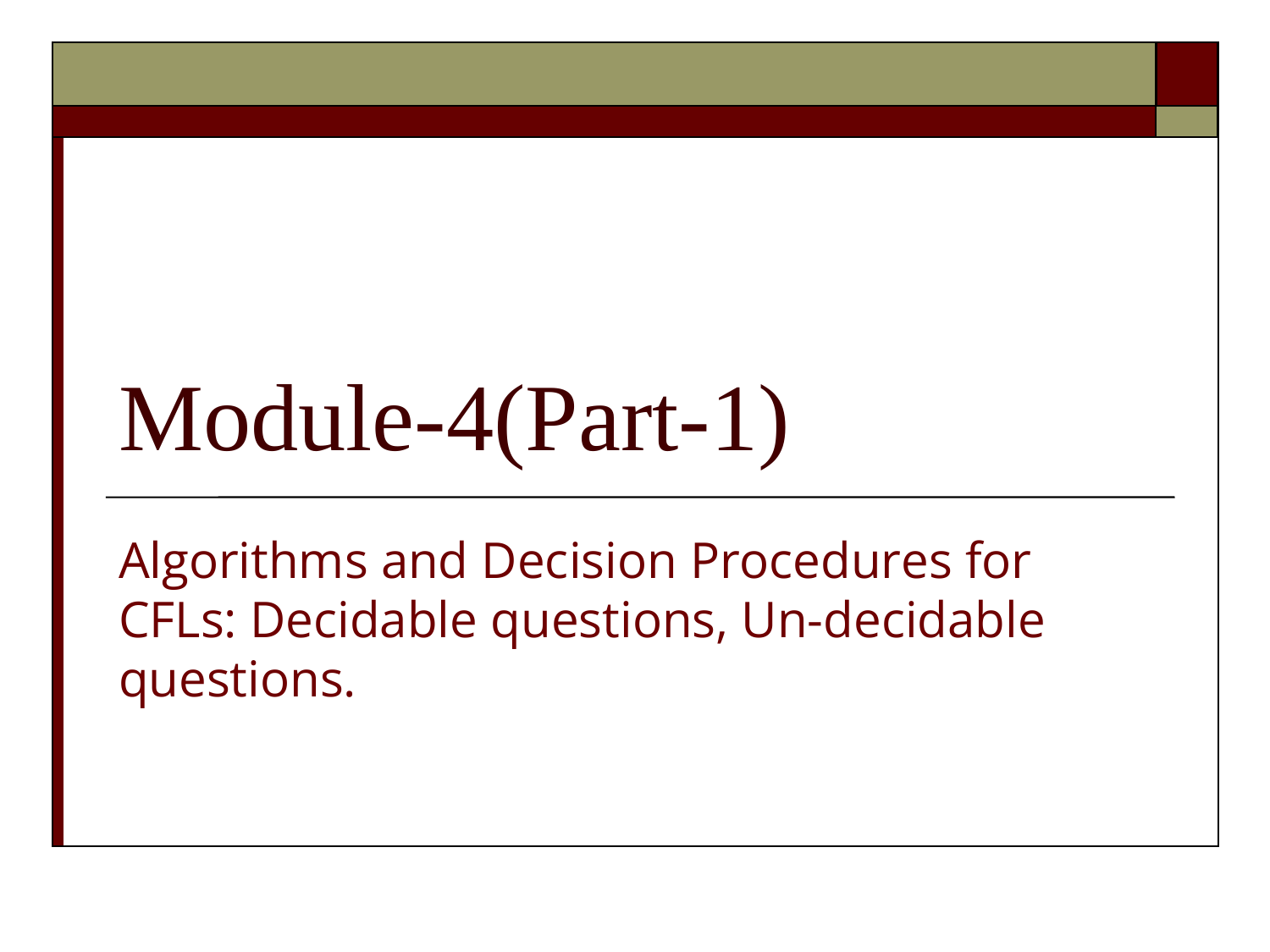

# Module-4(Part-1)
Algorithms and Decision Procedures for CFLs: Decidable questions, Un-decidable
questions.